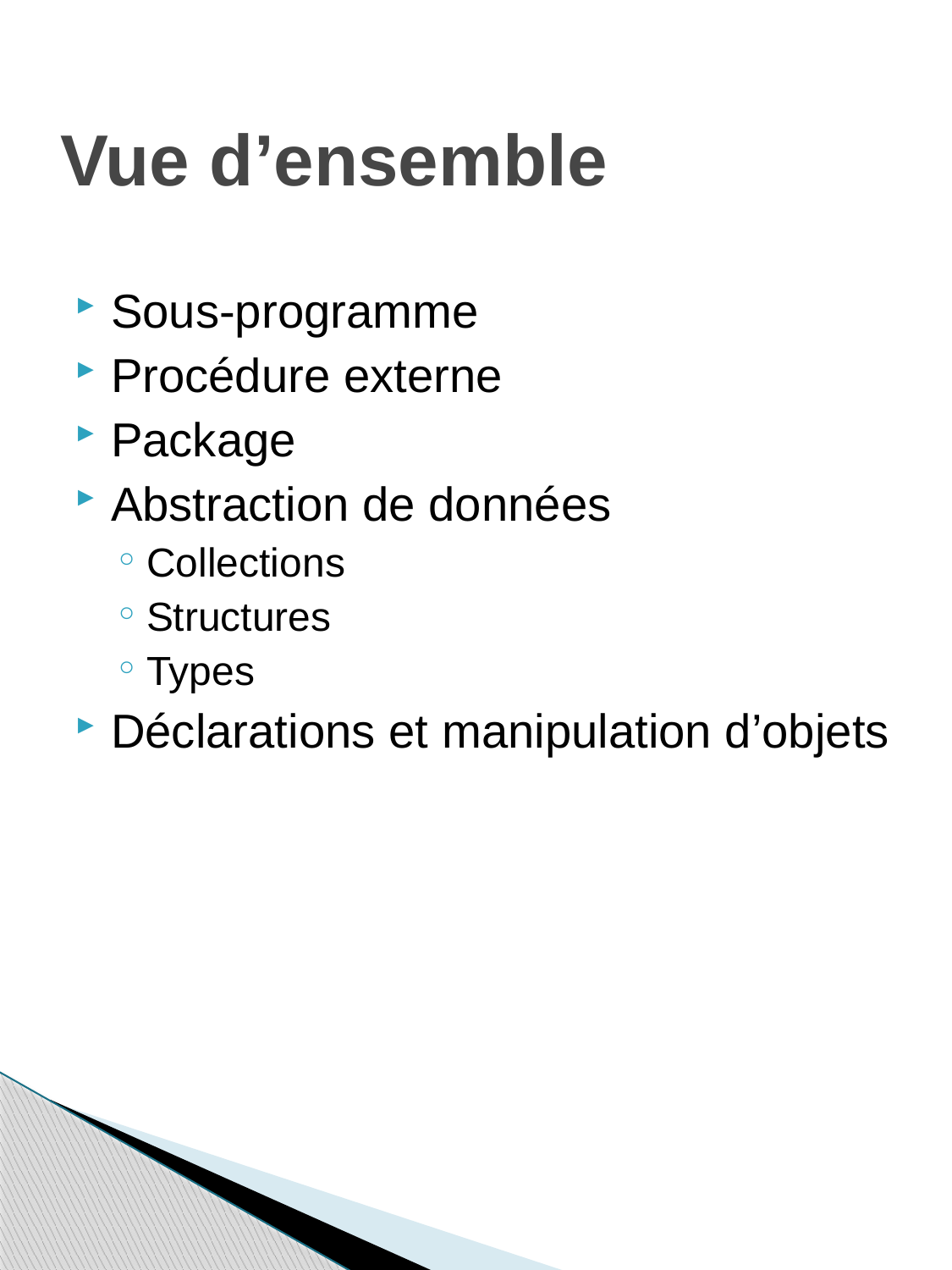

# Vue d’ensemble
Sous-programme
Procédure externe
Package
Abstraction de données
Collections
Structures
Types
Déclarations et manipulation d’objets